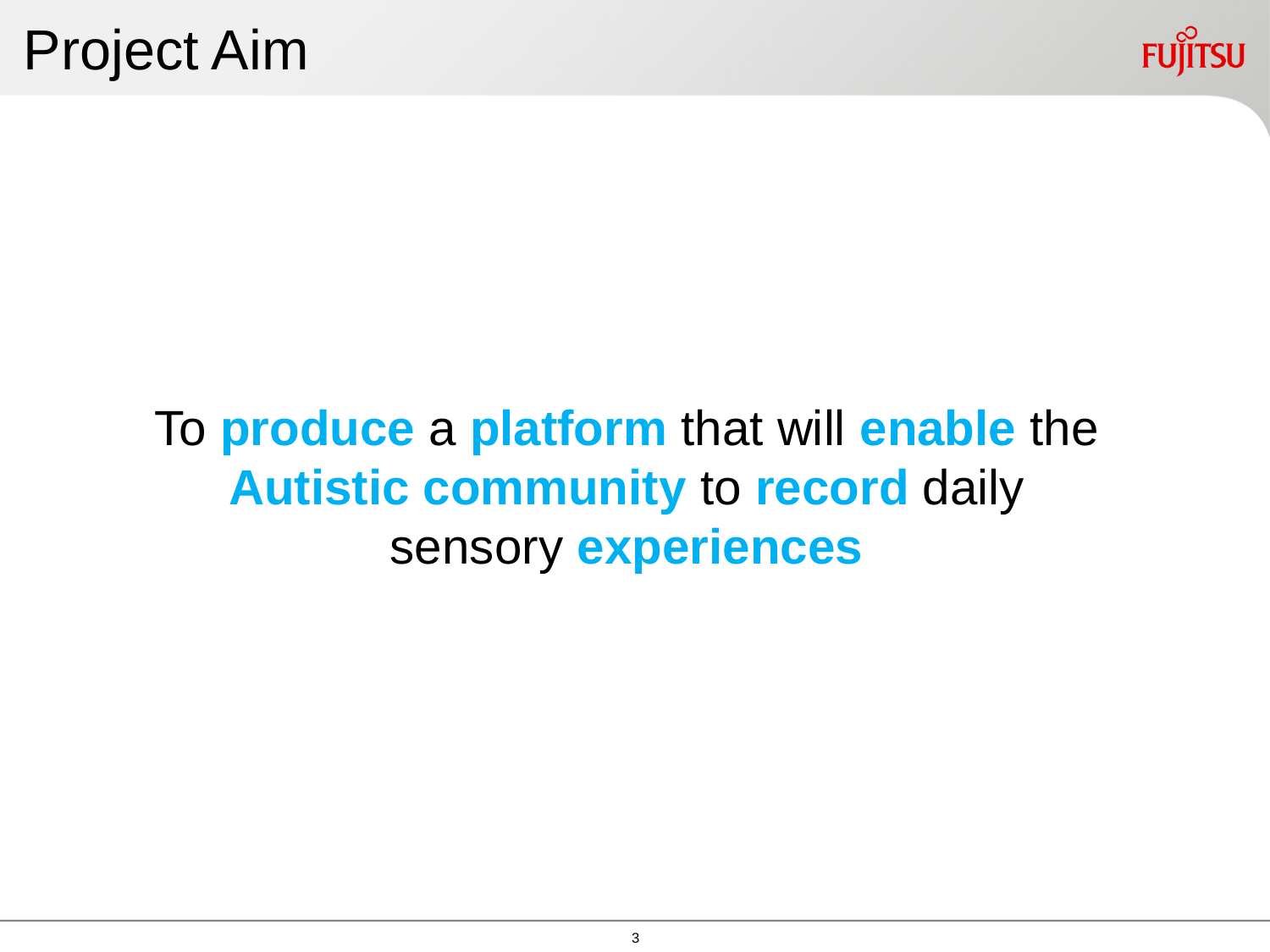

# Project Aim
To produce a platform that will enable the Autistic community to record daily sensory experiences